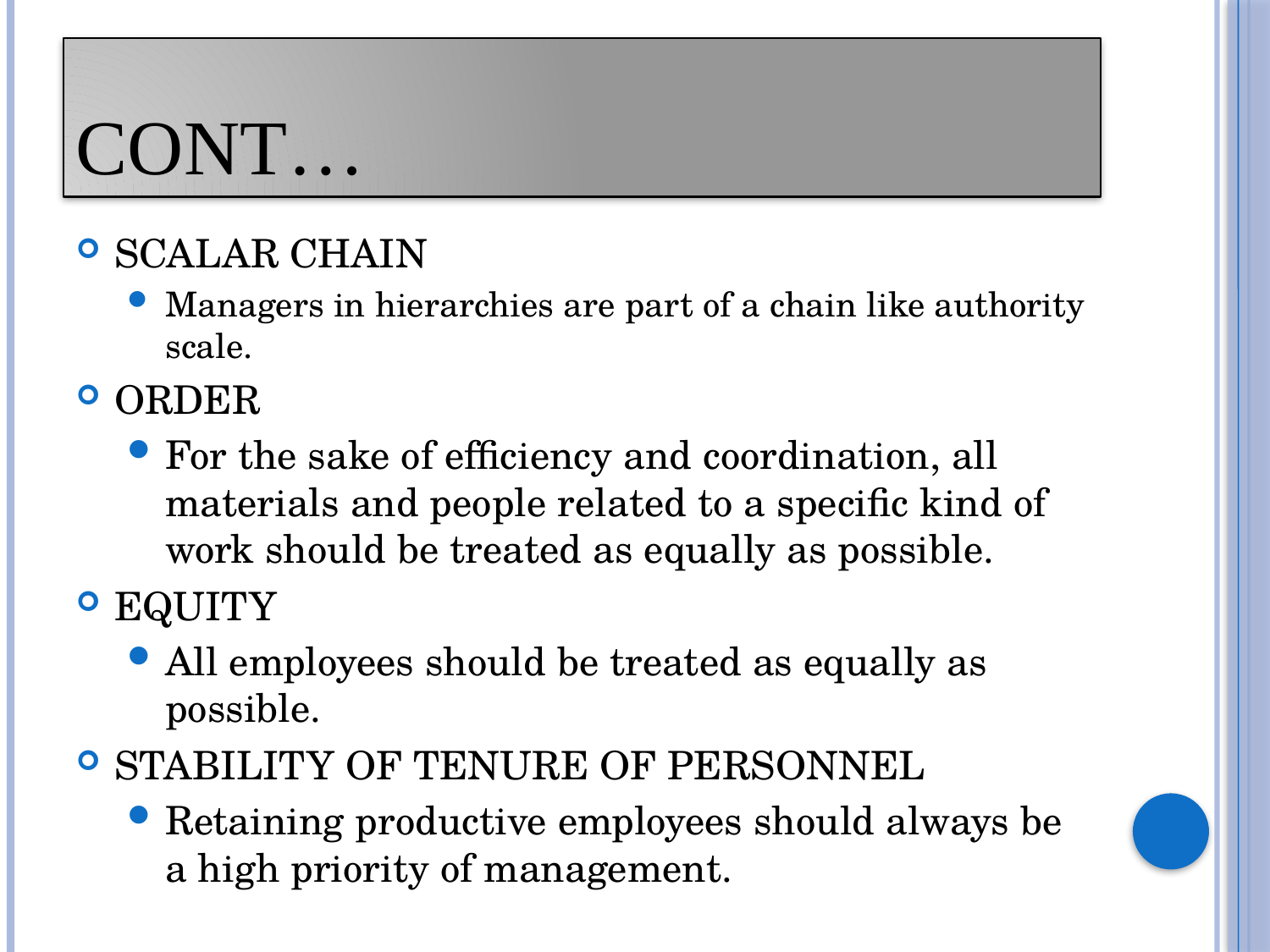

# Cont…
SCALAR CHAIN
Managers in hierarchies are part of a chain like authority scale.
ORDER
For the sake of efficiency and coordination, all materials and people related to a specific kind of work should be treated as equally as possible.
EQUITY
All employees should be treated as equally as possible.
STABILITY OF TENURE OF PERSONNEL
Retaining productive employees should always be a high priority of management.